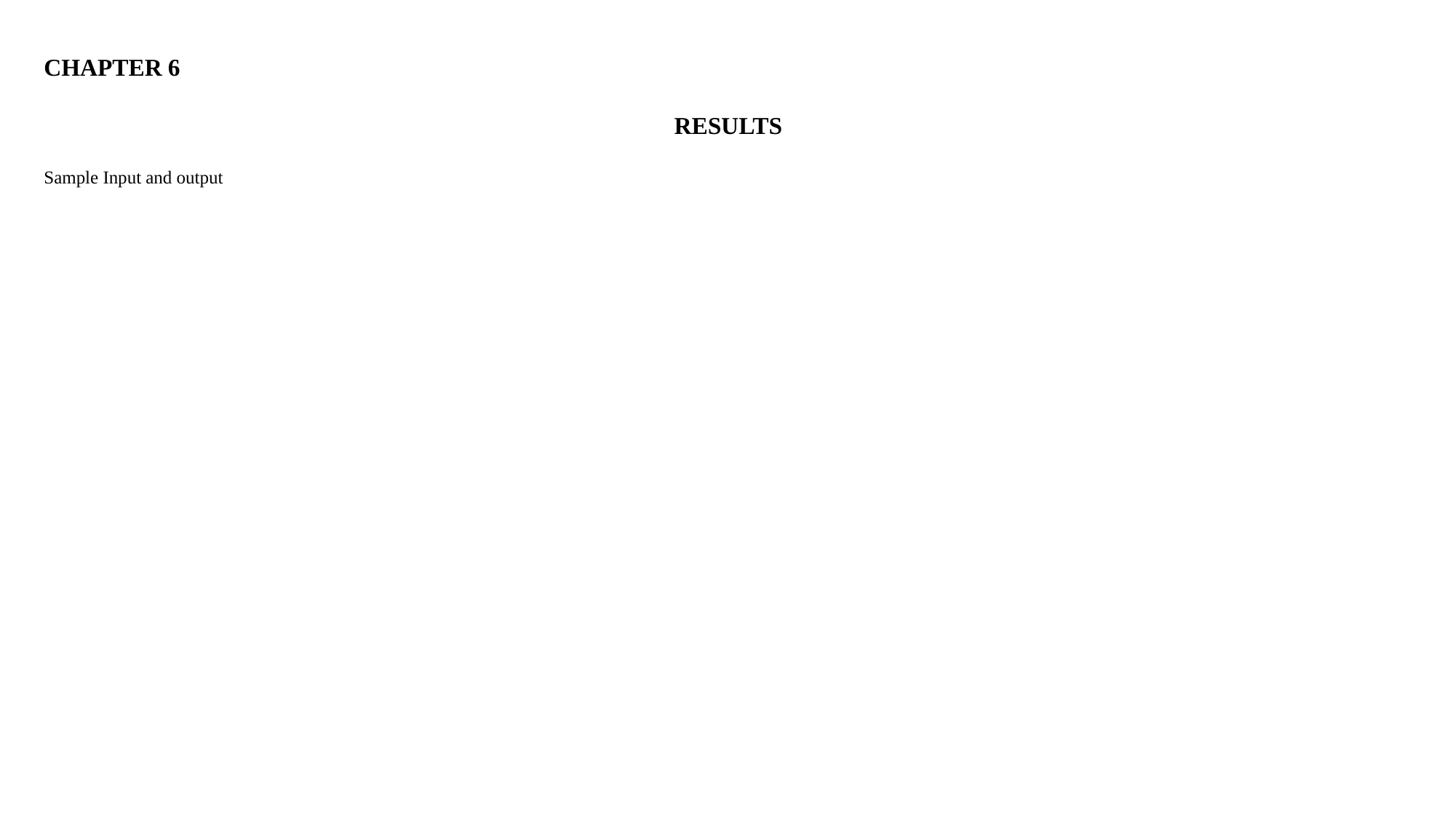

CHAPTER 6
RESULTS
Sample Input and output